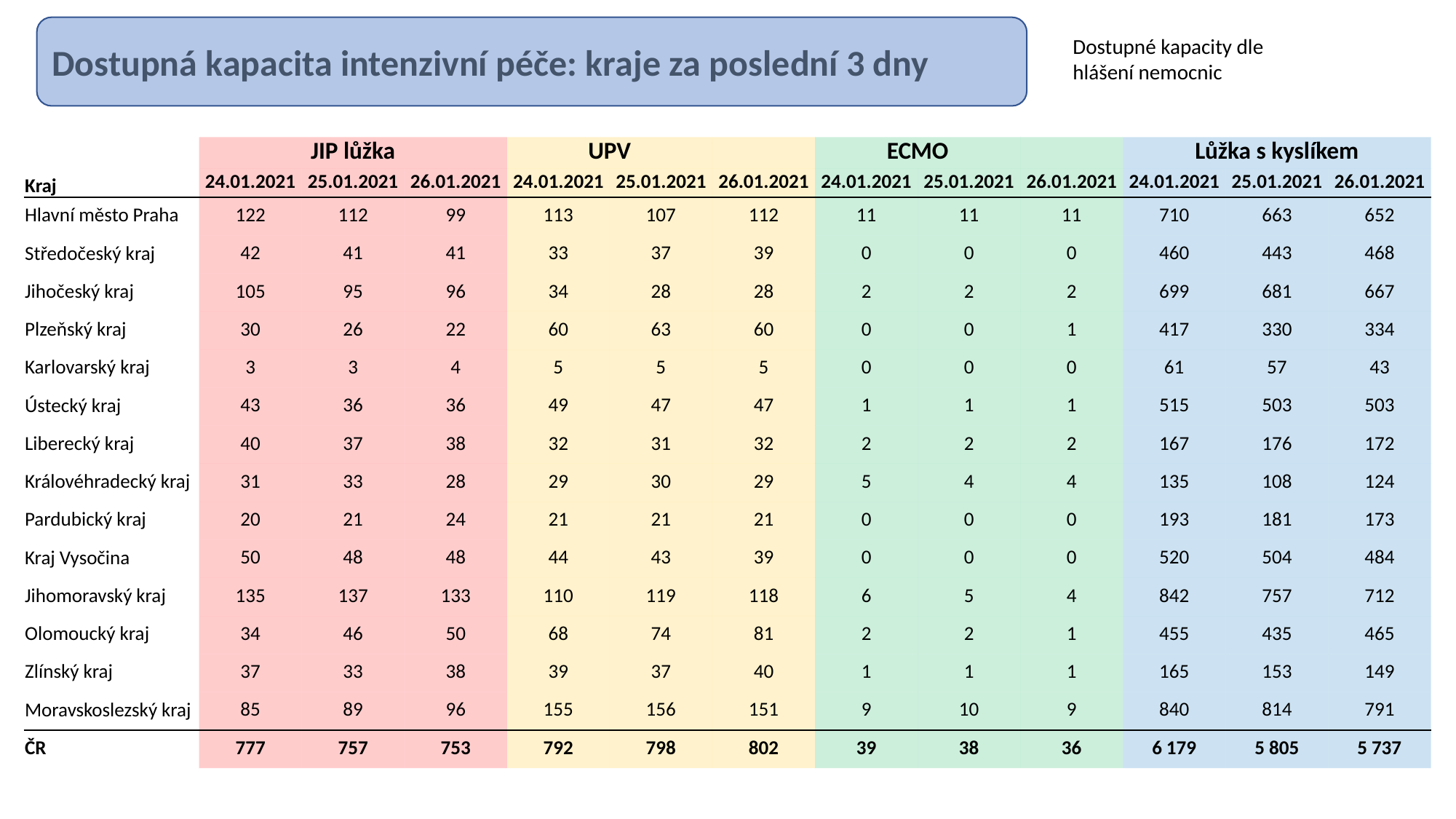

Dostupná kapacita intenzivní péče: kraje za poslední 3 dny
Dostupné kapacity dle hlášení nemocnic
|  | JIP lůžka |  |  | UPV |  |  | ECMO |  |  | Lůžka s kyslíkem |  |  |
| --- | --- | --- | --- | --- | --- | --- | --- | --- | --- | --- | --- | --- |
| Kraj | 24.01.2021 | 25.01.2021 | 26.01.2021 | 24.01.2021 | 25.01.2021 | 26.01.2021 | 24.01.2021 | 25.01.2021 | 26.01.2021 | 24.01.2021 | 25.01.2021 | 26.01.2021 |
| Hlavní město Praha | 122 | 112 | 99 | 113 | 107 | 112 | 11 | 11 | 11 | 710 | 663 | 652 |
| Středočeský kraj | 42 | 41 | 41 | 33 | 37 | 39 | 0 | 0 | 0 | 460 | 443 | 468 |
| Jihočeský kraj | 105 | 95 | 96 | 34 | 28 | 28 | 2 | 2 | 2 | 699 | 681 | 667 |
| Plzeňský kraj | 30 | 26 | 22 | 60 | 63 | 60 | 0 | 0 | 1 | 417 | 330 | 334 |
| Karlovarský kraj | 3 | 3 | 4 | 5 | 5 | 5 | 0 | 0 | 0 | 61 | 57 | 43 |
| Ústecký kraj | 43 | 36 | 36 | 49 | 47 | 47 | 1 | 1 | 1 | 515 | 503 | 503 |
| Liberecký kraj | 40 | 37 | 38 | 32 | 31 | 32 | 2 | 2 | 2 | 167 | 176 | 172 |
| Královéhradecký kraj | 31 | 33 | 28 | 29 | 30 | 29 | 5 | 4 | 4 | 135 | 108 | 124 |
| Pardubický kraj | 20 | 21 | 24 | 21 | 21 | 21 | 0 | 0 | 0 | 193 | 181 | 173 |
| Kraj Vysočina | 50 | 48 | 48 | 44 | 43 | 39 | 0 | 0 | 0 | 520 | 504 | 484 |
| Jihomoravský kraj | 135 | 137 | 133 | 110 | 119 | 118 | 6 | 5 | 4 | 842 | 757 | 712 |
| Olomoucký kraj | 34 | 46 | 50 | 68 | 74 | 81 | 2 | 2 | 1 | 455 | 435 | 465 |
| Zlínský kraj | 37 | 33 | 38 | 39 | 37 | 40 | 1 | 1 | 1 | 165 | 153 | 149 |
| Moravskoslezský kraj | 85 | 89 | 96 | 155 | 156 | 151 | 9 | 10 | 9 | 840 | 814 | 791 |
| ČR | 777 | 757 | 753 | 792 | 798 | 802 | 39 | 38 | 36 | 6 179 | 5 805 | 5 737 |